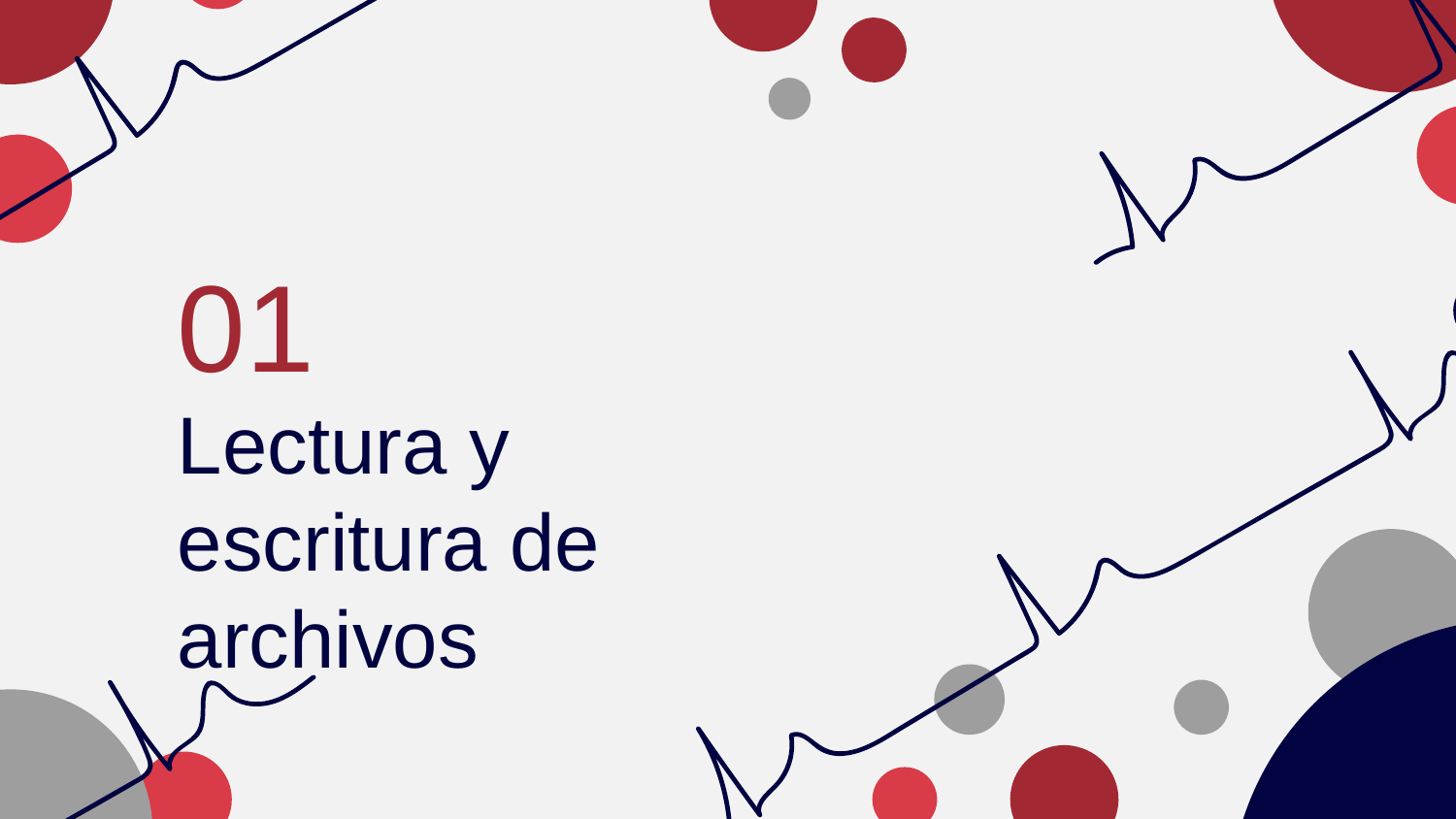

01
# Lectura y escritura de archivos